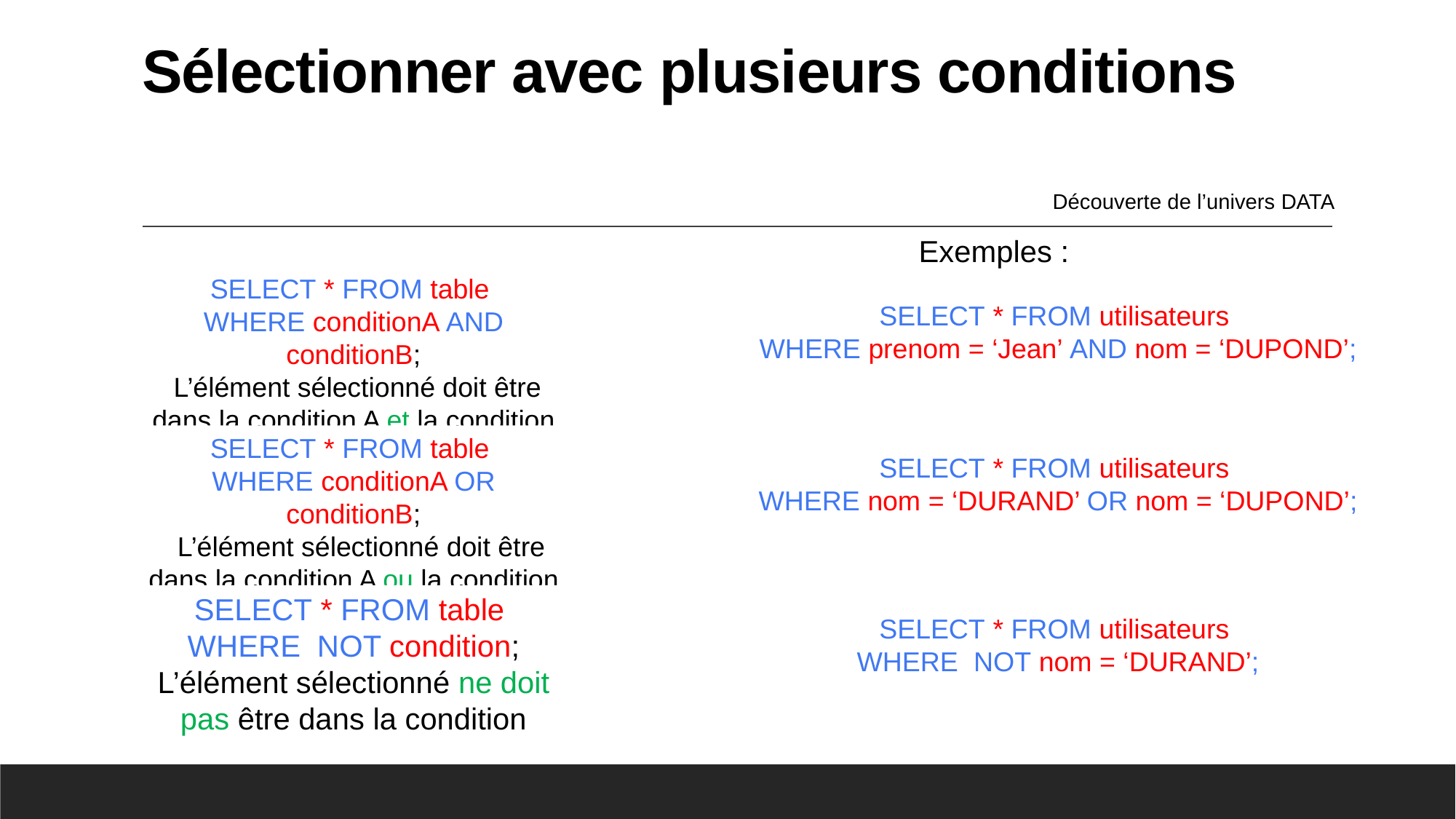

# Sélectionner avec plusieurs conditions
Découverte de l’univers DATA
Exemples :
SELECT * FROM table
WHERE conditionA AND conditionB;
  L’élément sélectionné doit être
dans la condition A et la condition B
SELECT * FROM utilisateurs
WHERE prenom = ‘Jean’ AND nom = ‘DUPOND’;
SELECT * FROM table
WHERE conditionA OR conditionB;
  L’élément sélectionné doit être dans la condition A ou la condition B
SELECT * FROM utilisateurs
WHERE nom = ‘DURAND’ OR nom = ‘DUPOND’;
SELECT * FROM table
WHERE  NOT condition;
L’élément sélectionné ne doit pas être dans la condition
SELECT * FROM utilisateurs
WHERE  NOT nom = ‘DURAND’;